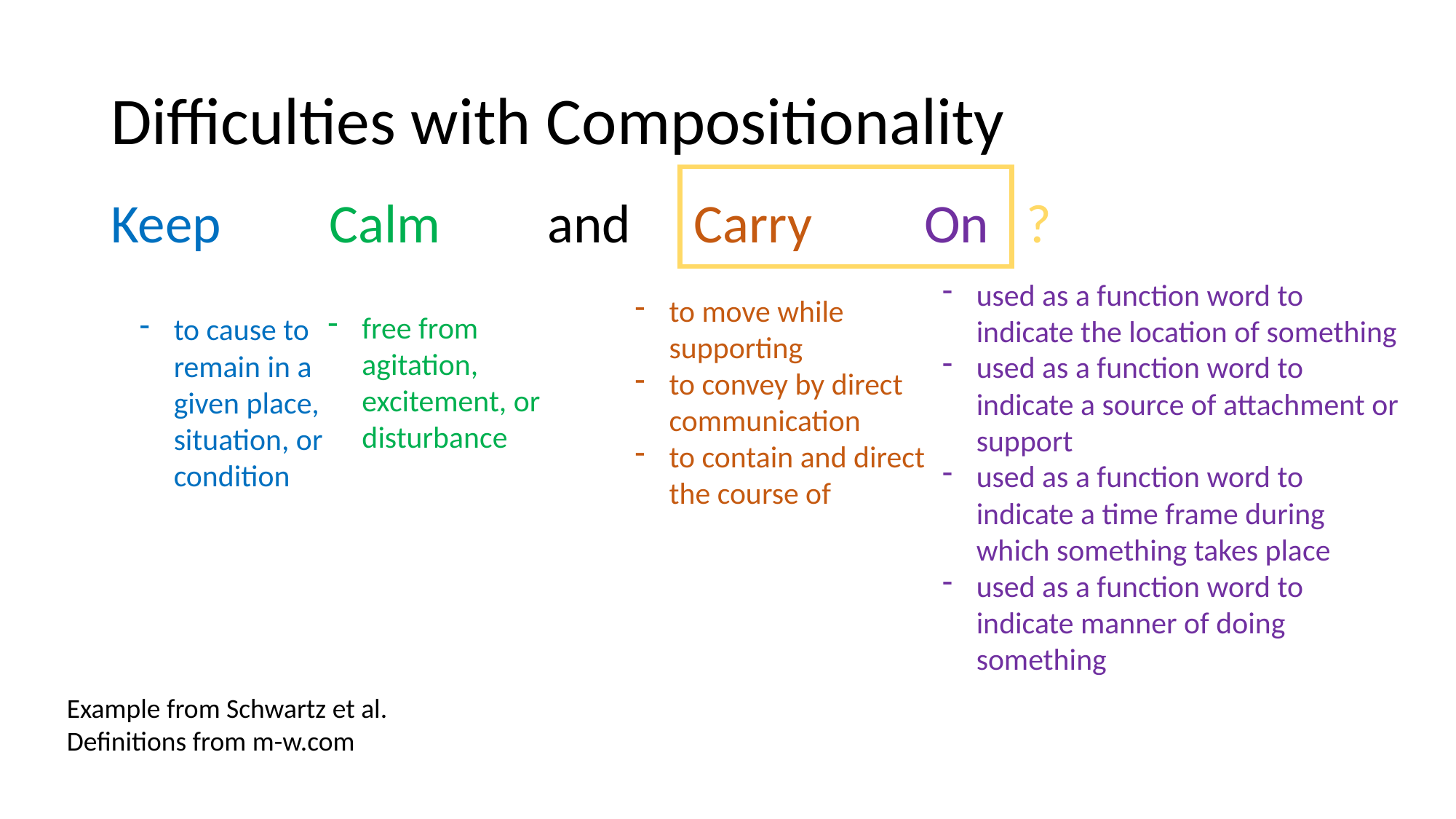

# Difficulties with Compositionality

Keep 	Calm 	and 	   Carry 	    On   ?
used as a function word to indicate the location of something
used as a function word to indicate a source of attachment or support
used as a function word to indicate a time frame during which something takes place
used as a function word to indicate manner of doing something
to move while supporting
to convey by direct communication
to contain and direct the course of
free from agitation, excitement, or disturbance
to cause to remain in a given place, situation, or condition
Example from Schwartz et al.
Definitions from m-w.com